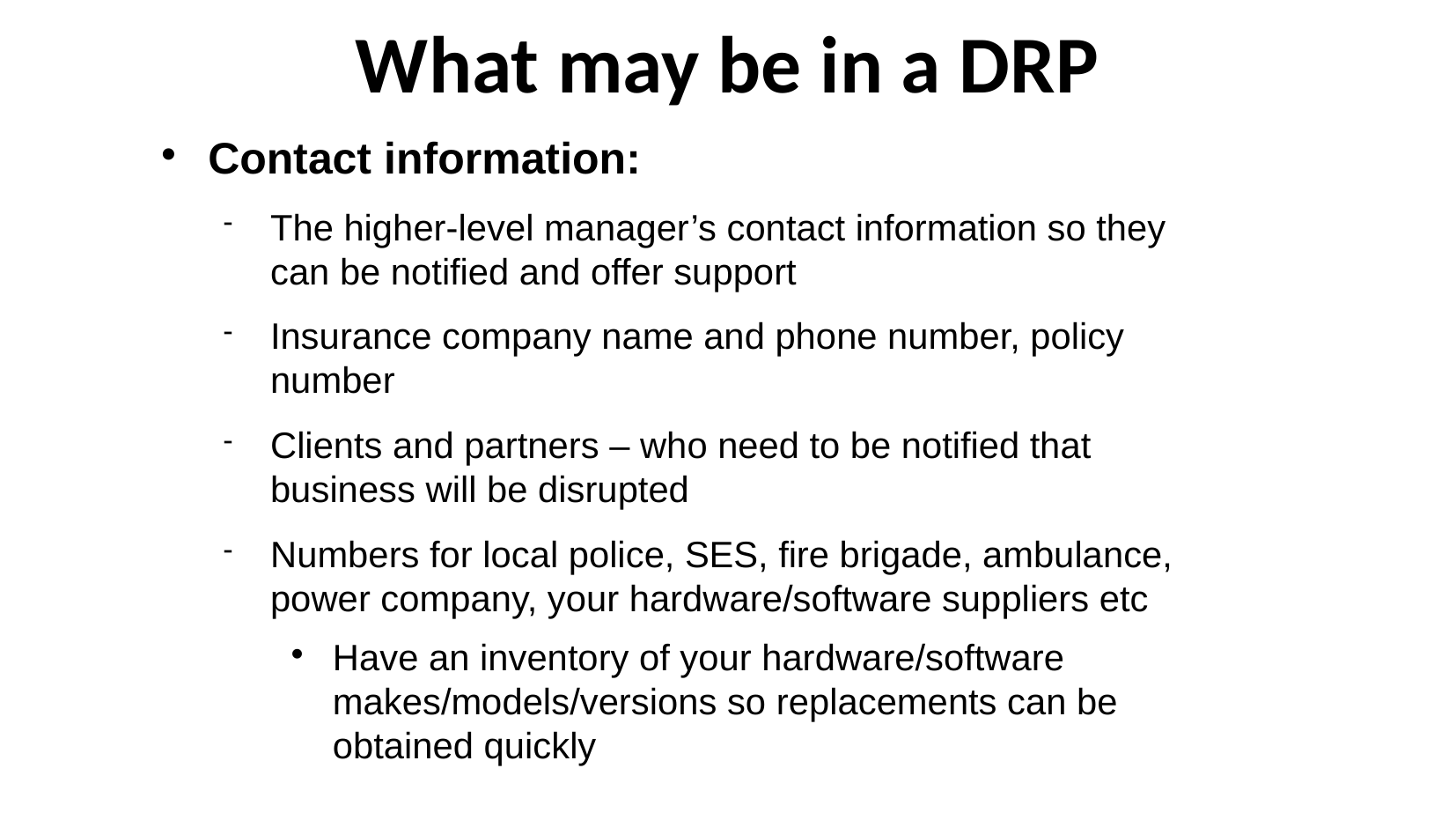

# What may be in a DRP
Contact information:
The higher-level manager’s contact information so they can be notified and offer support
Insurance company name and phone number, policy number
Clients and partners – who need to be notified that business will be disrupted
Numbers for local police, SES, fire brigade, ambulance, power company, your hardware/software suppliers etc
Have an inventory of your hardware/software makes/models/versions so replacements can be obtained quickly